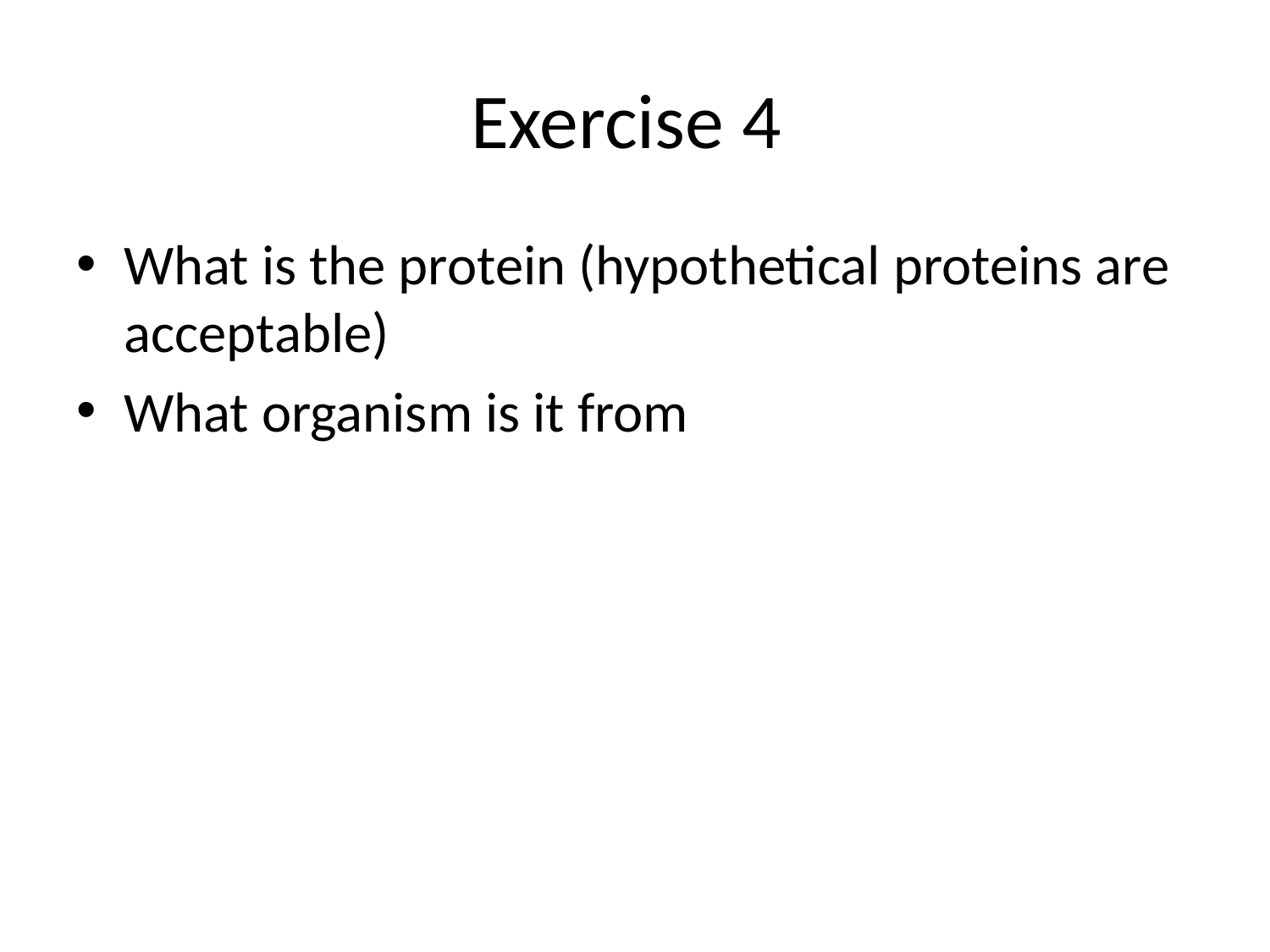

# Exercise 4
What is the protein (hypothetical proteins are acceptable)
What organism is it from